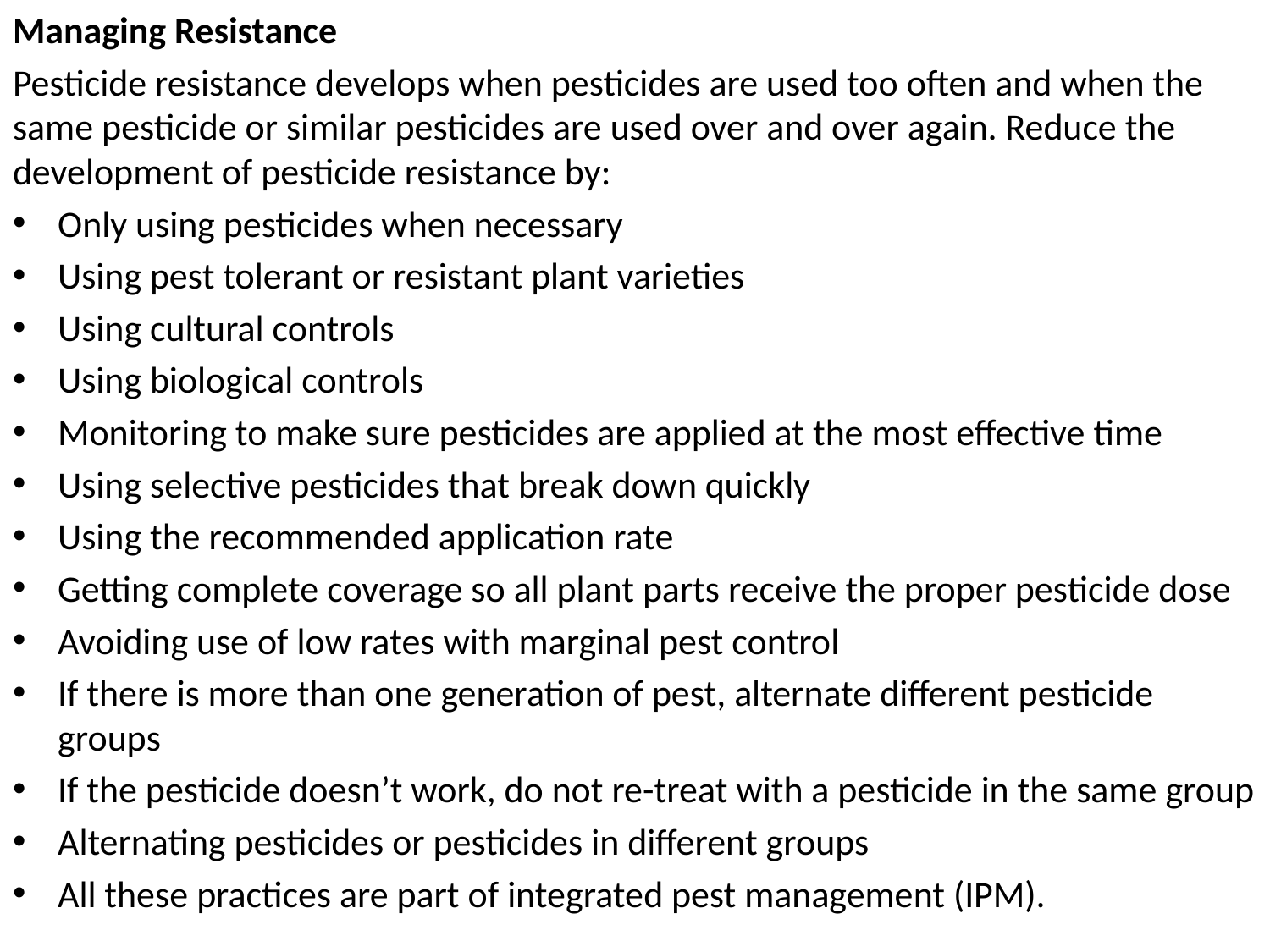

Managing Resistance
Pesticide resistance develops when pesticides are used too often and when the same pesticide or similar pesticides are used over and over again. Reduce the development of pesticide resistance by:
Only using pesticides when necessary
Using pest tolerant or resistant plant varieties
Using cultural controls
Using biological controls
Monitoring to make sure pesticides are applied at the most effective time
Using selective pesticides that break down quickly
Using the recommended application rate
Getting complete coverage so all plant parts receive the proper pesticide dose
Avoiding use of low rates with marginal pest control
If there is more than one generation of pest, alternate different pesticide groups
If the pesticide doesn’t work, do not re-treat with a pesticide in the same group
Alternating pesticides or pesticides in different groups
All these practices are part of integrated pest management (IPM).